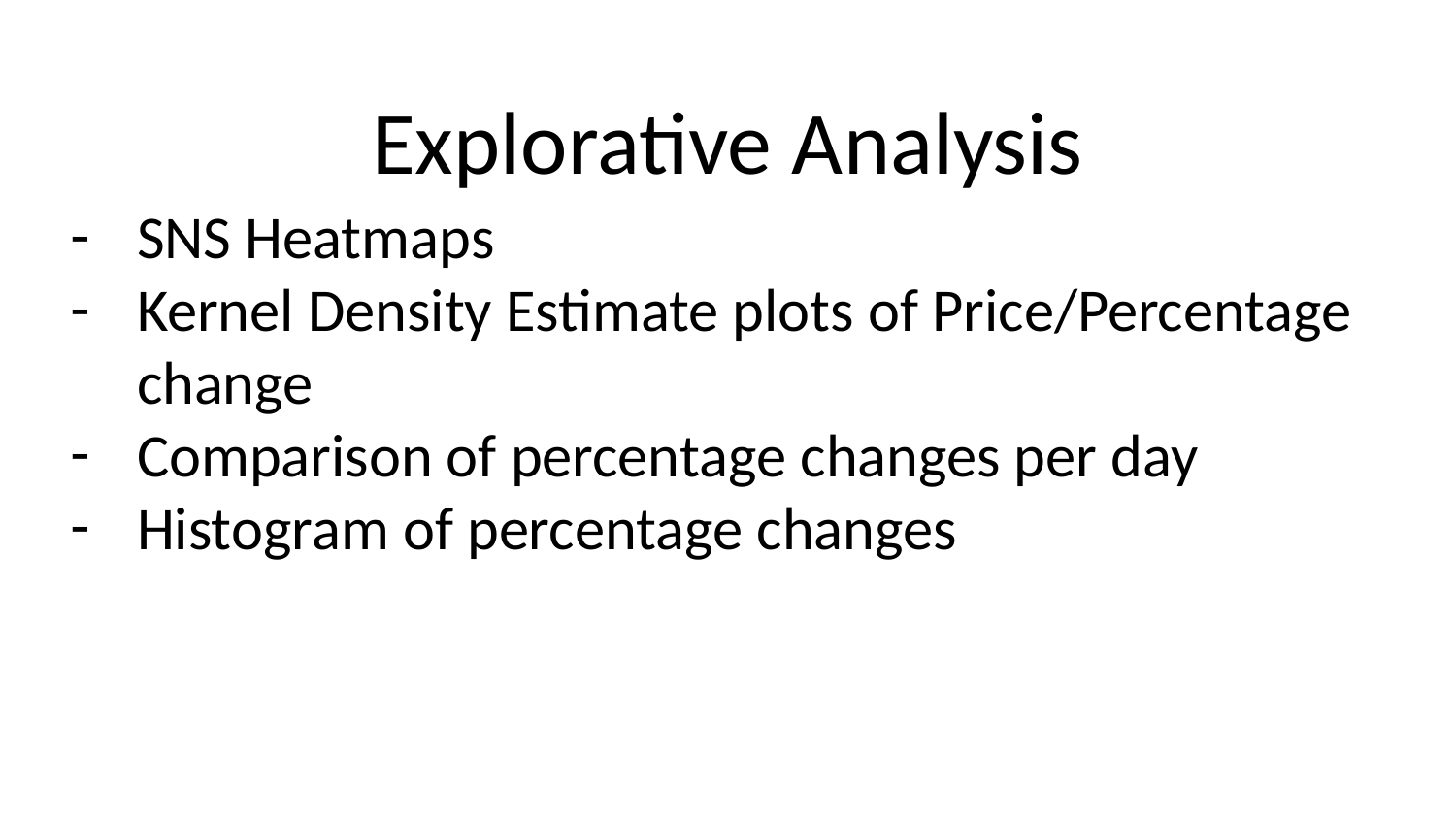

# Explorative Analysis
SNS Heatmaps
Kernel Density Estimate plots of Price/Percentage change
Comparison of percentage changes per day
Histogram of percentage changes